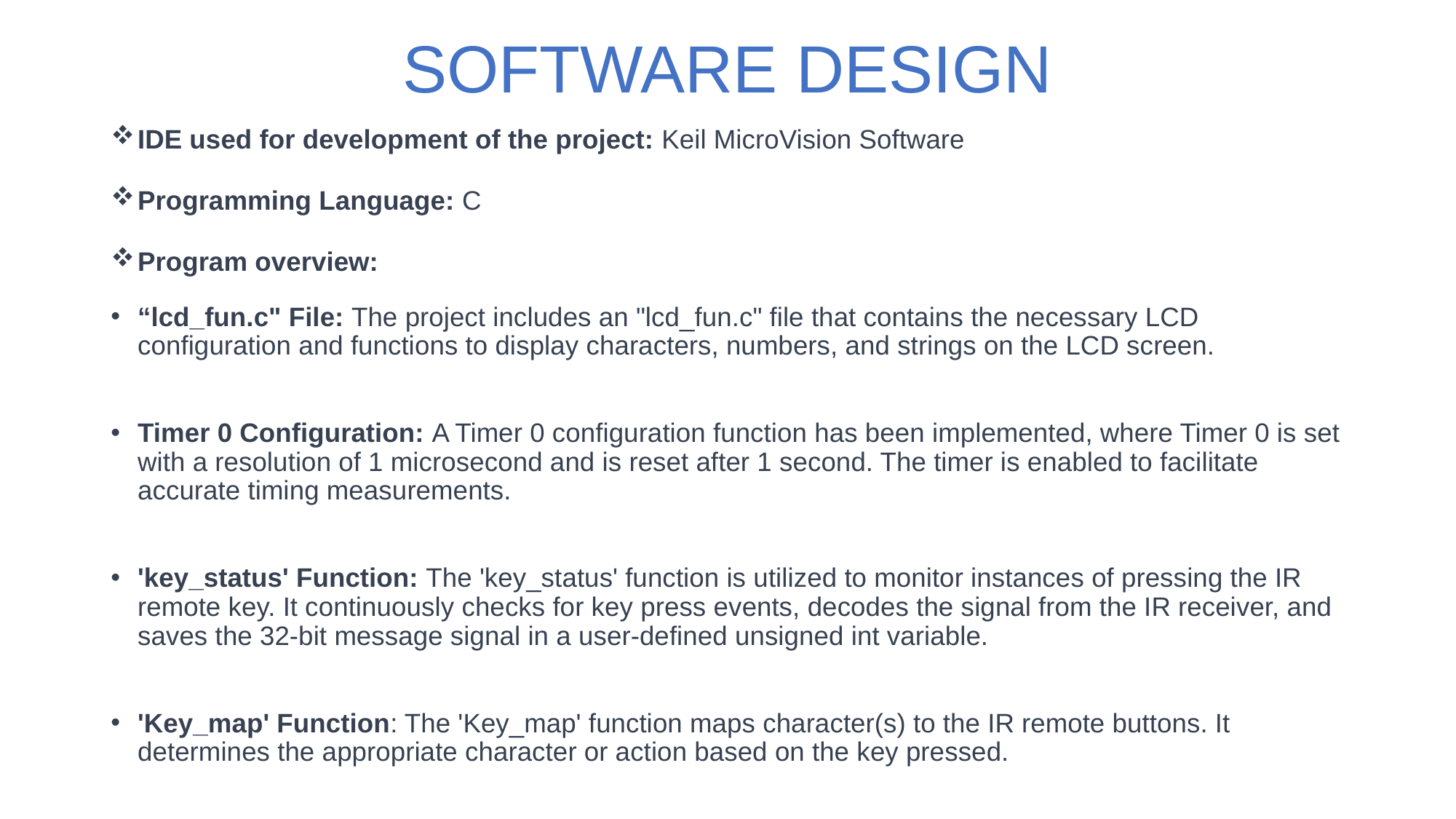

# SOFTWARE DESIGN
IDE used for development of the project: Keil MicroVision Software
Programming Language: C
Program overview:
“lcd_fun.c" File: The project includes an "lcd_fun.c" file that contains the necessary LCD configuration and functions to display characters, numbers, and strings on the LCD screen.

Timer 0 Configuration: A Timer 0 configuration function has been implemented, where Timer 0 is set with a resolution of 1 microsecond and is reset after 1 second. The timer is enabled to facilitate accurate timing measurements.

'key_status' Function: The 'key_status' function is utilized to monitor instances of pressing the IR remote key. It continuously checks for key press events, decodes the signal from the IR receiver, and saves the 32-bit message signal in a user-defined unsigned int variable.

'Key_map' Function: The 'Key_map' function maps character(s) to the IR remote buttons. It determines the appropriate character or action based on the key pressed.